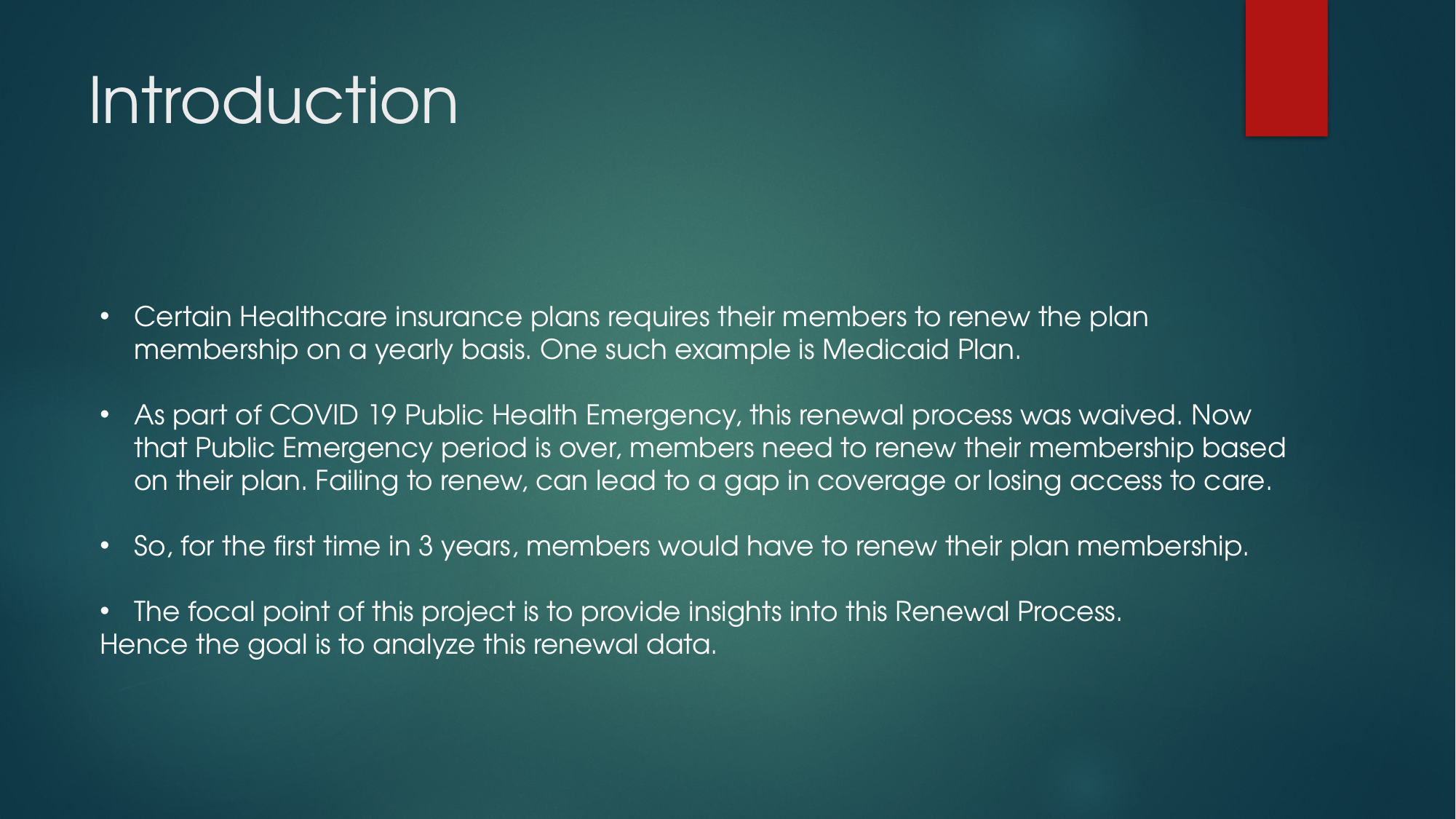

# Introduction
Certain Healthcare insurance plans requires their members to renew the plan membership on a yearly basis. One such example is Medicaid Plan.

As part of COVID 19 Public Health Emergency, this renewal process was waived. Now that Public Emergency period is over, members need to renew their membership based on their plan. Failing to renew, can lead to a gap in coverage or losing access to care.

So, for the first time in 3 years, members would have to renew their plan membership.

The focal point of this project is to provide insights into this Renewal Process.
Hence the goal is to analyze this renewal data.